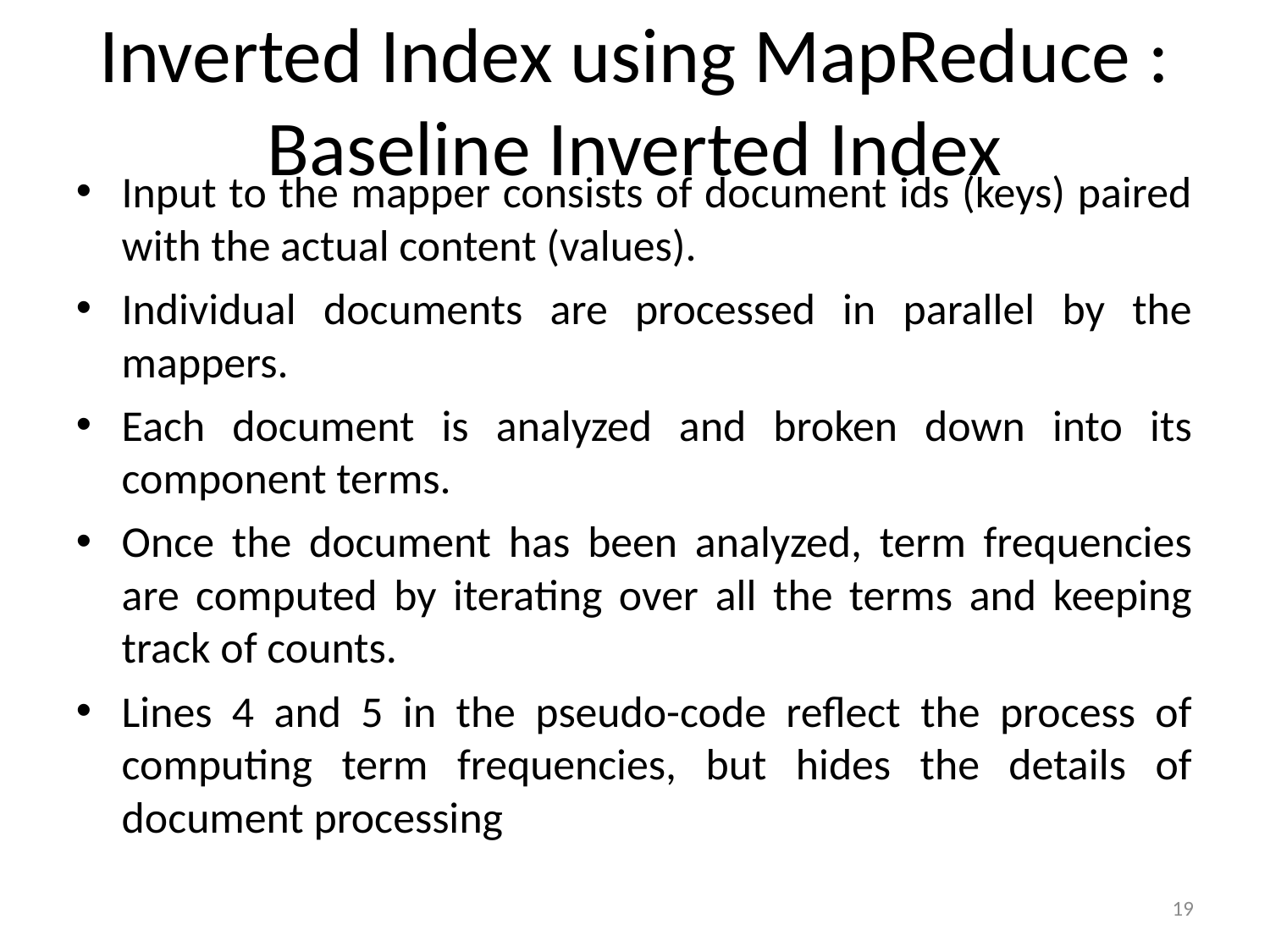

Inverted Index using MapReduce : Baseline Inverted Index
Input to the mapper consists of document ids (keys) paired with the actual content (values).
Individual documents are processed in parallel by the mappers.
Each document is analyzed and broken down into its component terms.
Once the document has been analyzed, term frequencies are computed by iterating over all the terms and keeping track of counts.
Lines 4 and 5 in the pseudo-code reflect the process of computing term frequencies, but hides the details of document processing
19